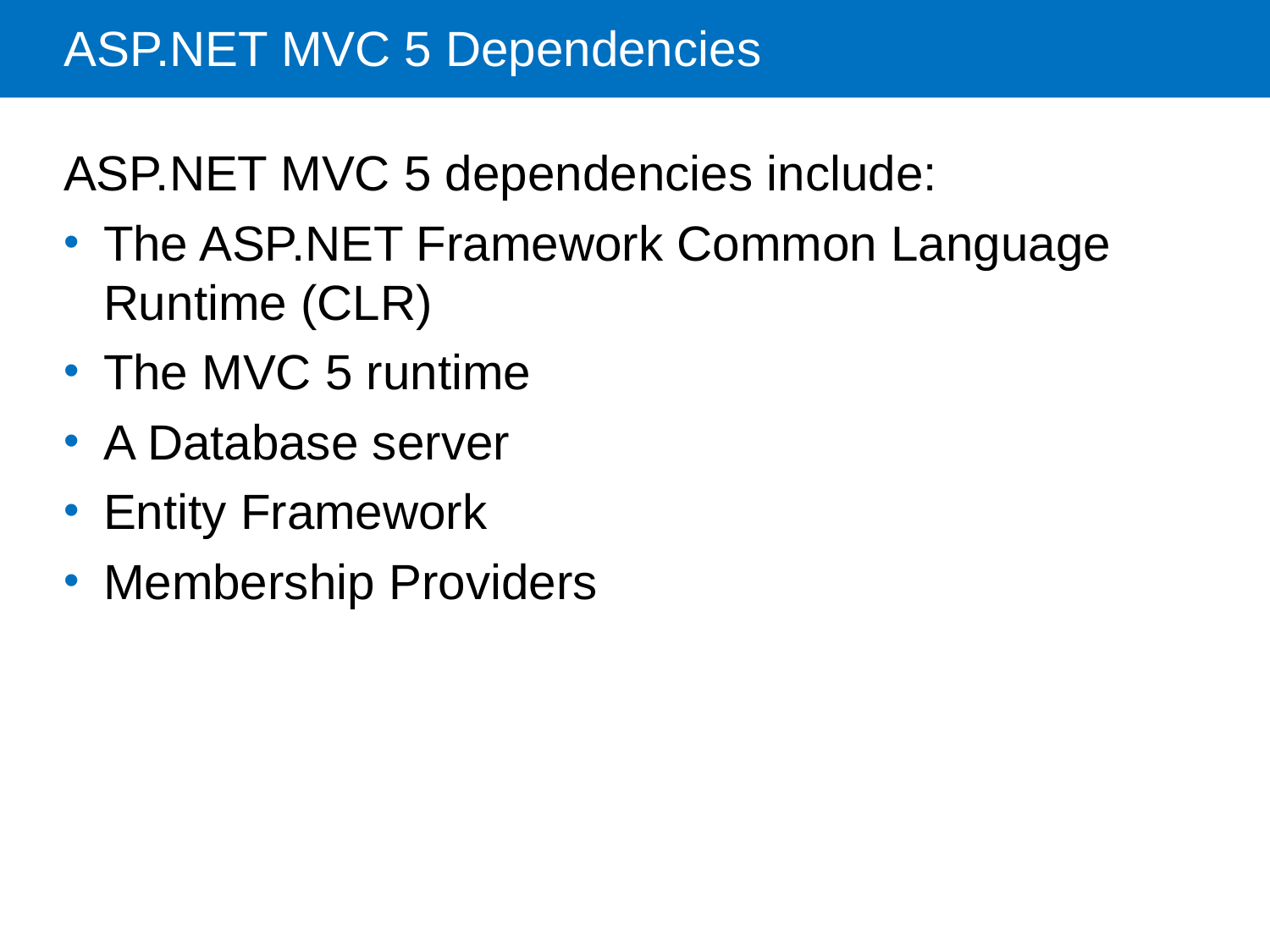

# ASP.NET MVC 5 Dependencies
ASP.NET MVC 5 dependencies include:
The ASP.NET Framework Common Language Runtime (CLR)
The MVC 5 runtime
A Database server
Entity Framework
Membership Providers